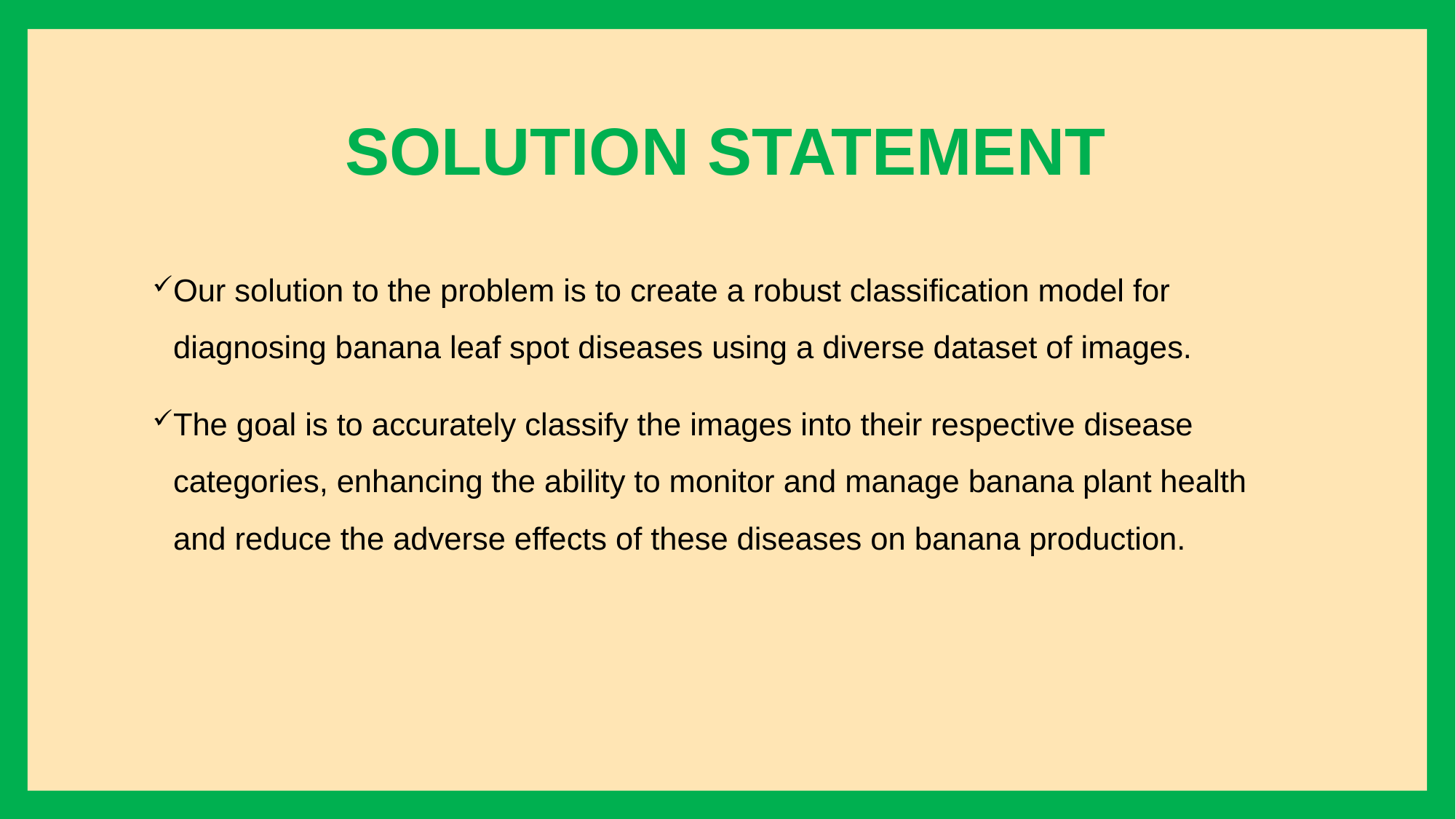

# SOLUTION STATEMENT
Our solution to the problem is to create a robust classification model for diagnosing banana leaf spot diseases using a diverse dataset of images.
The goal is to accurately classify the images into their respective disease categories, enhancing the ability to monitor and manage banana plant health and reduce the adverse effects of these diseases on banana production.